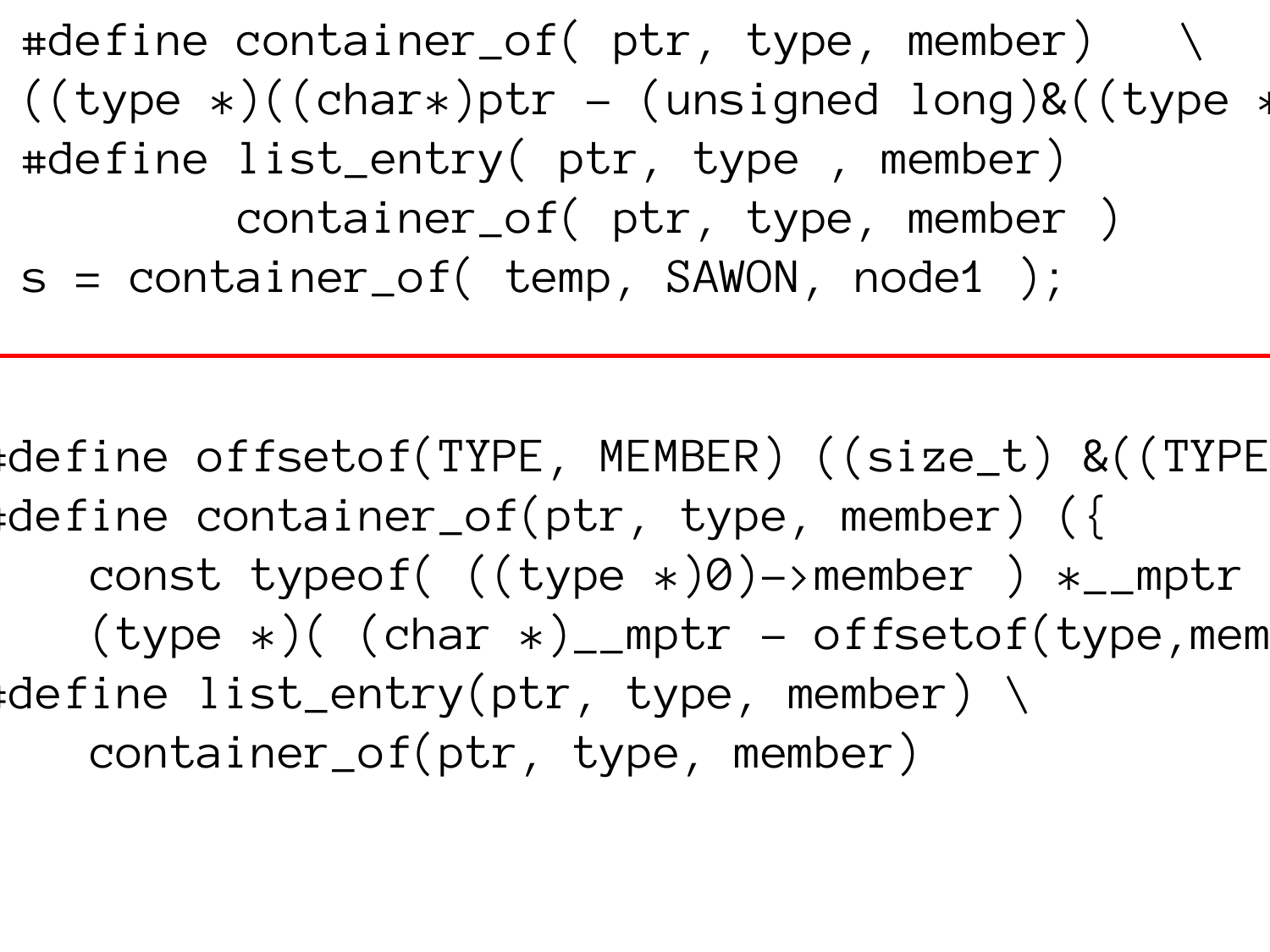

#define container_of( ptr, type, member)   \
((type *)((char*)ptr - (unsigned long)&((type *)0)->member ))
#define list_entry( ptr, type , member)
        container_of( ptr, type, member )
s = container_of( temp, SAWON, node1 );

#define offsetof(TYPE, MEMBER) ((size_t) &((TYPE *)0)->MEMBER)
#define container_of(ptr, type, member) ({          \
    const typeof( ((type *)0)->member ) *__mptr = (ptr);    \
    (type *)( (char *)__mptr - offsetof(type,member) );})
#define list_entry(ptr, type, member) \
    container_of(ptr, type, member)